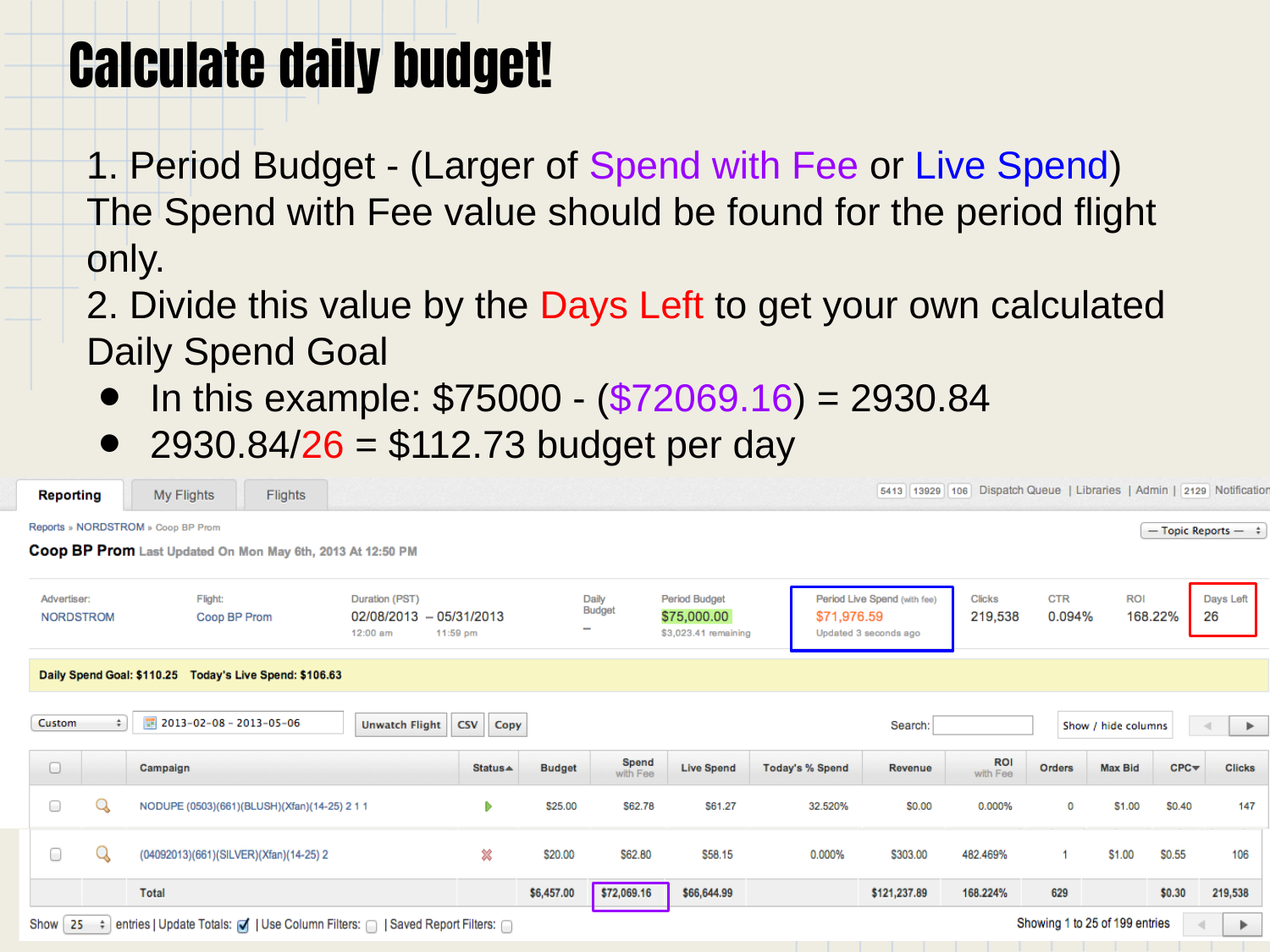

Calculate daily budget!
1. Period Budget - (Larger of Spend with Fee or Live Spend)
The Spend with Fee value should be found for the period flight only.
2. Divide this value by the Days Left to get your own calculated Daily Spend Goal
In this example: $75000 - ($72069.16) = 2930.84
2930.84/26 = $112.73 budget per day